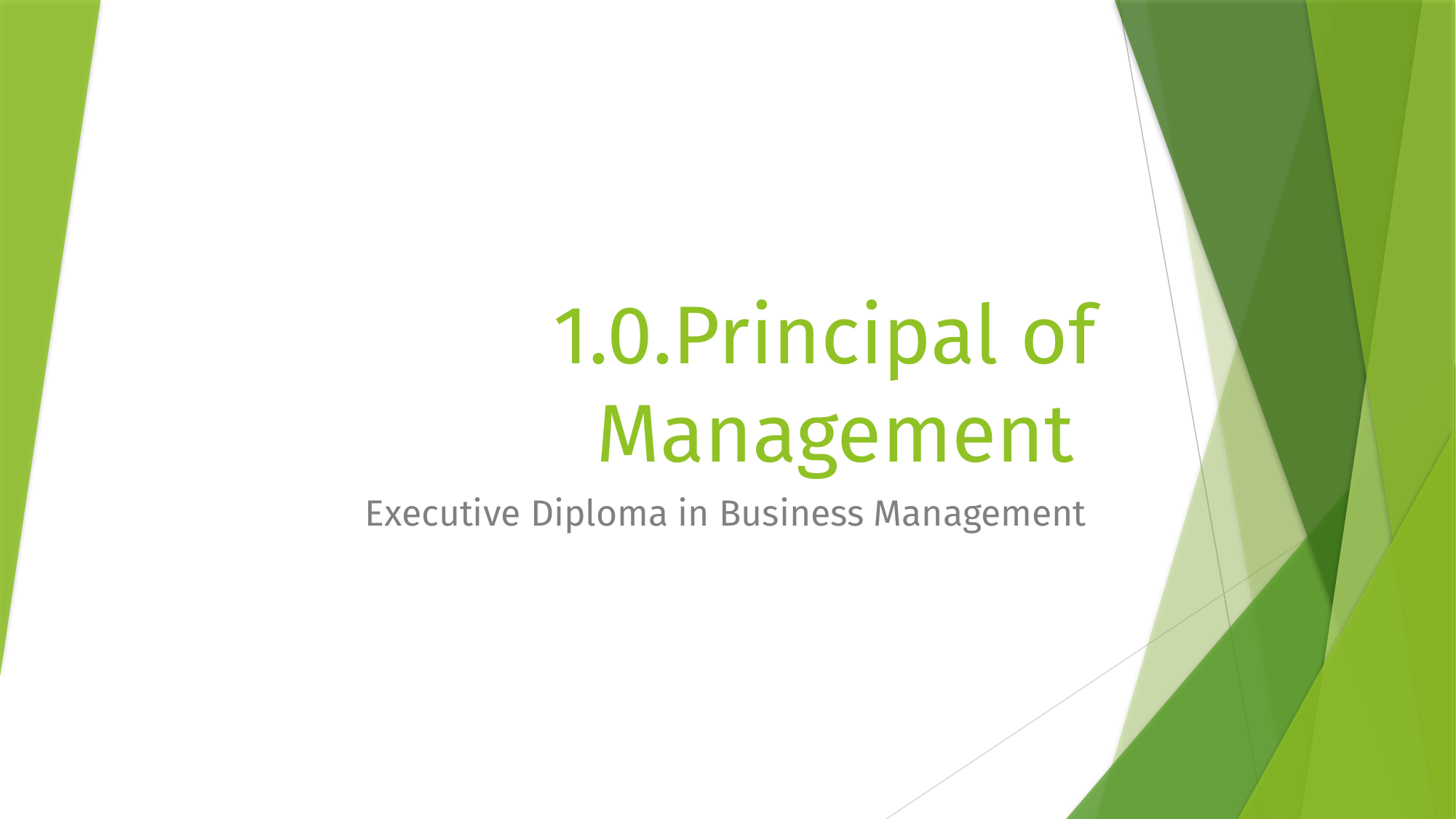

# 1.0.Principal of Management
Executive Diploma in Business Management